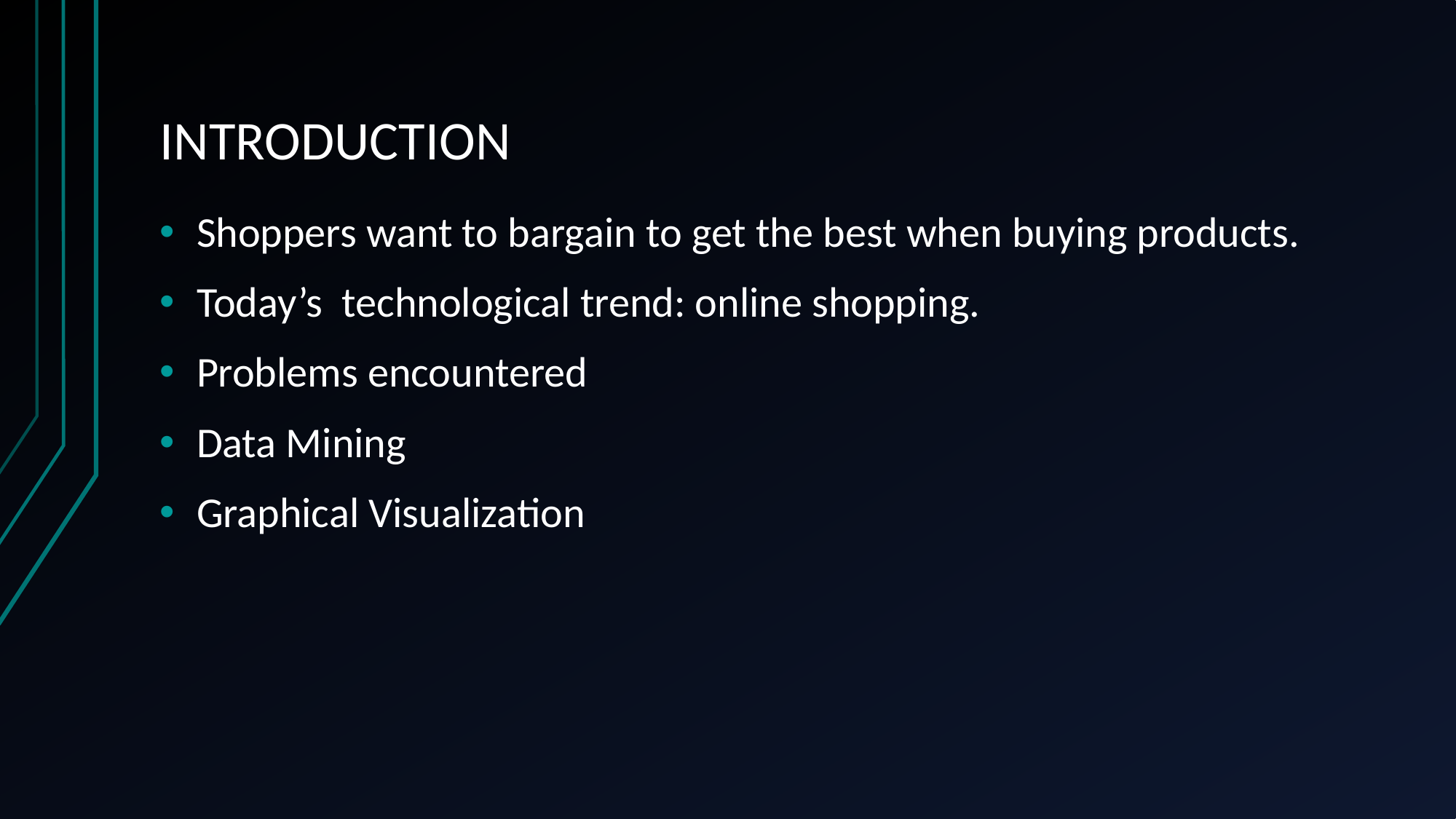

# INTRODUCTION
Shoppers want to bargain to get the best when buying products.
Today’s  technological trend: online shopping.
Problems encountered
Data Mining
Graphical Visualization